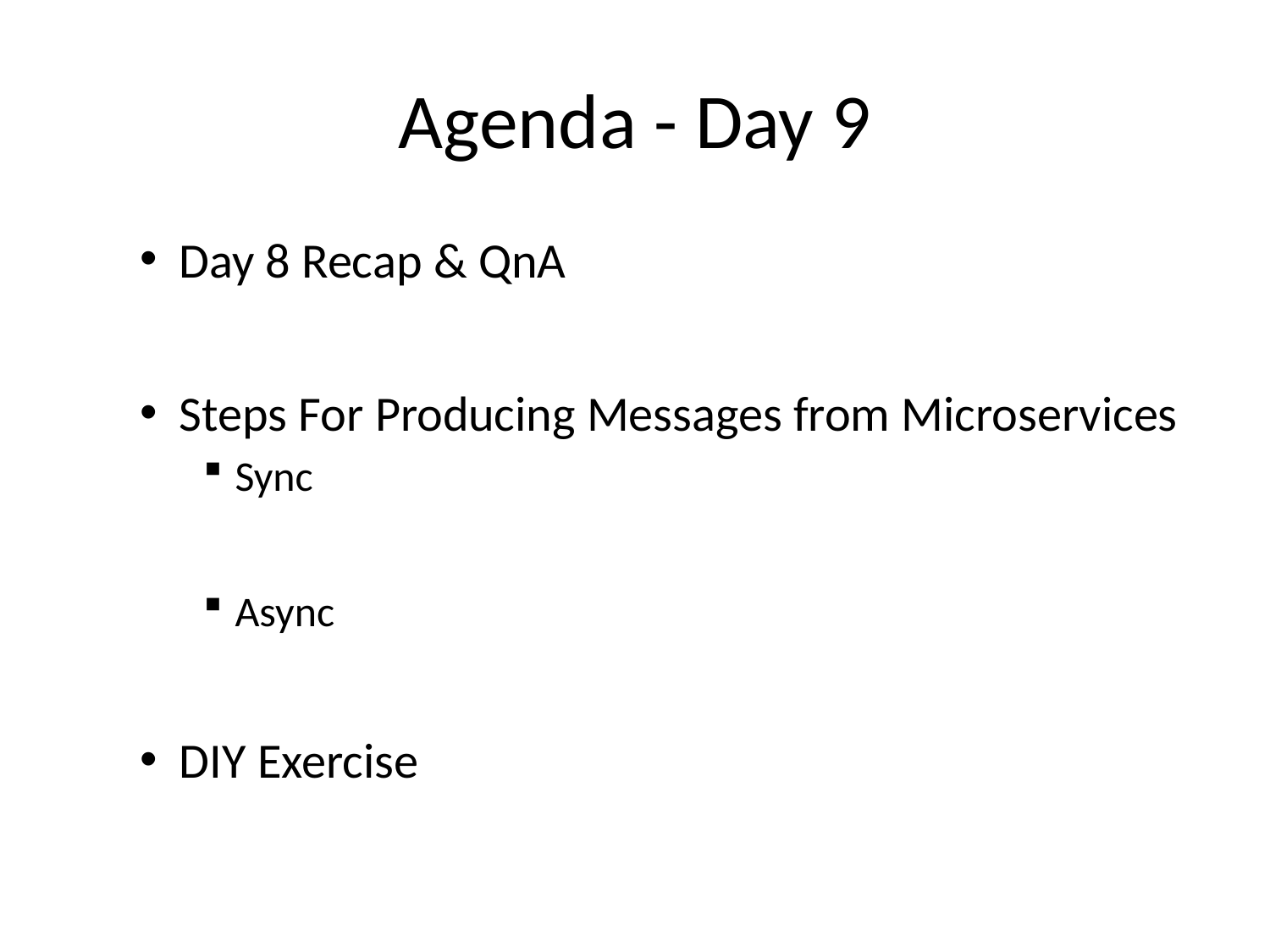

# Agenda - Day 9
Day 8 Recap & QnA

Steps For Producing Messages from Microservices
Sync

Async

DIY Exercise